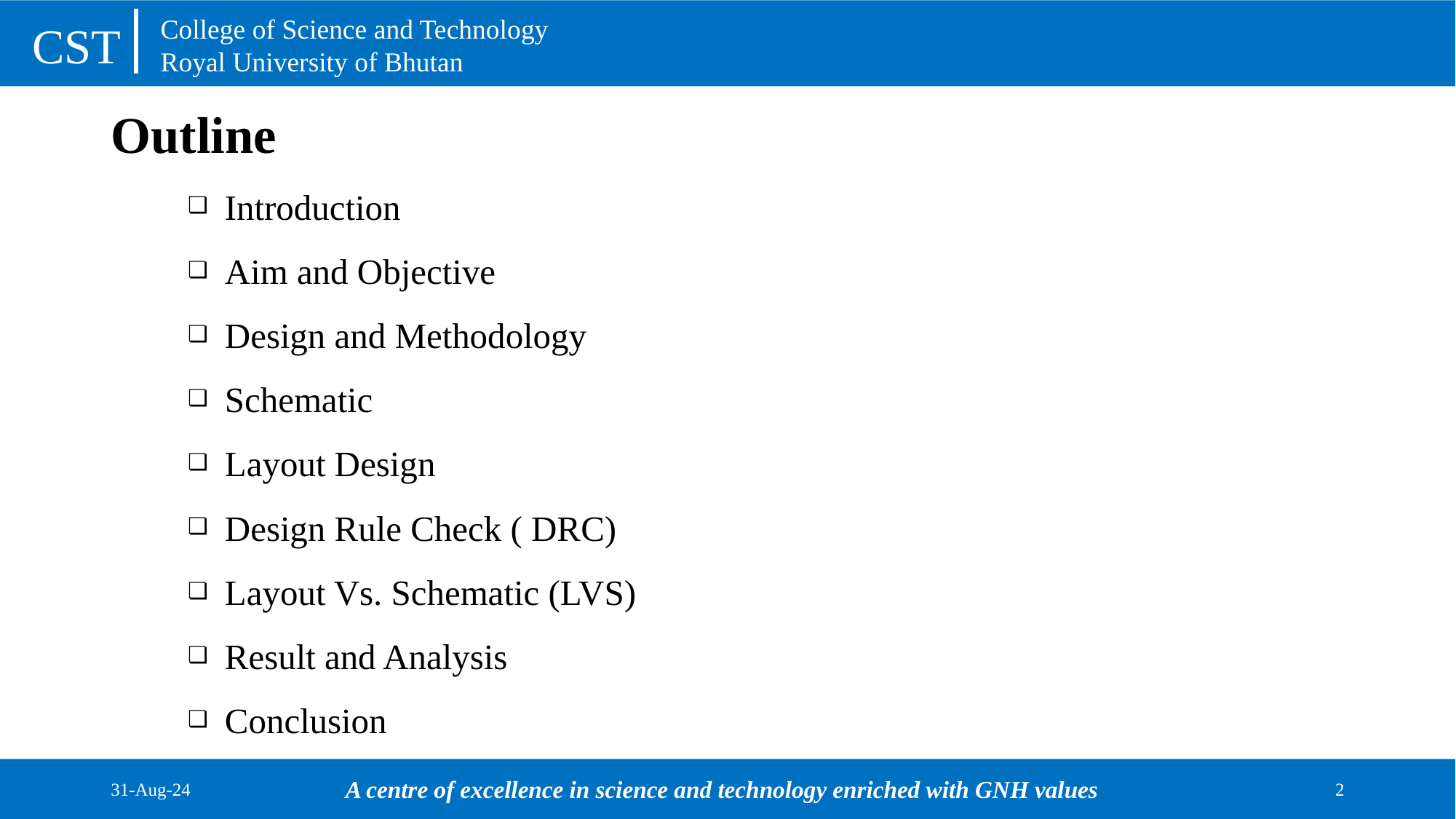

# Outline
Introduction
Aim and Objective
Design and Methodology
Schematic
Layout Design
Design Rule Check ( DRC)
Layout Vs. Schematic (LVS)
Result and Analysis
Conclusion
31-Aug-24
2